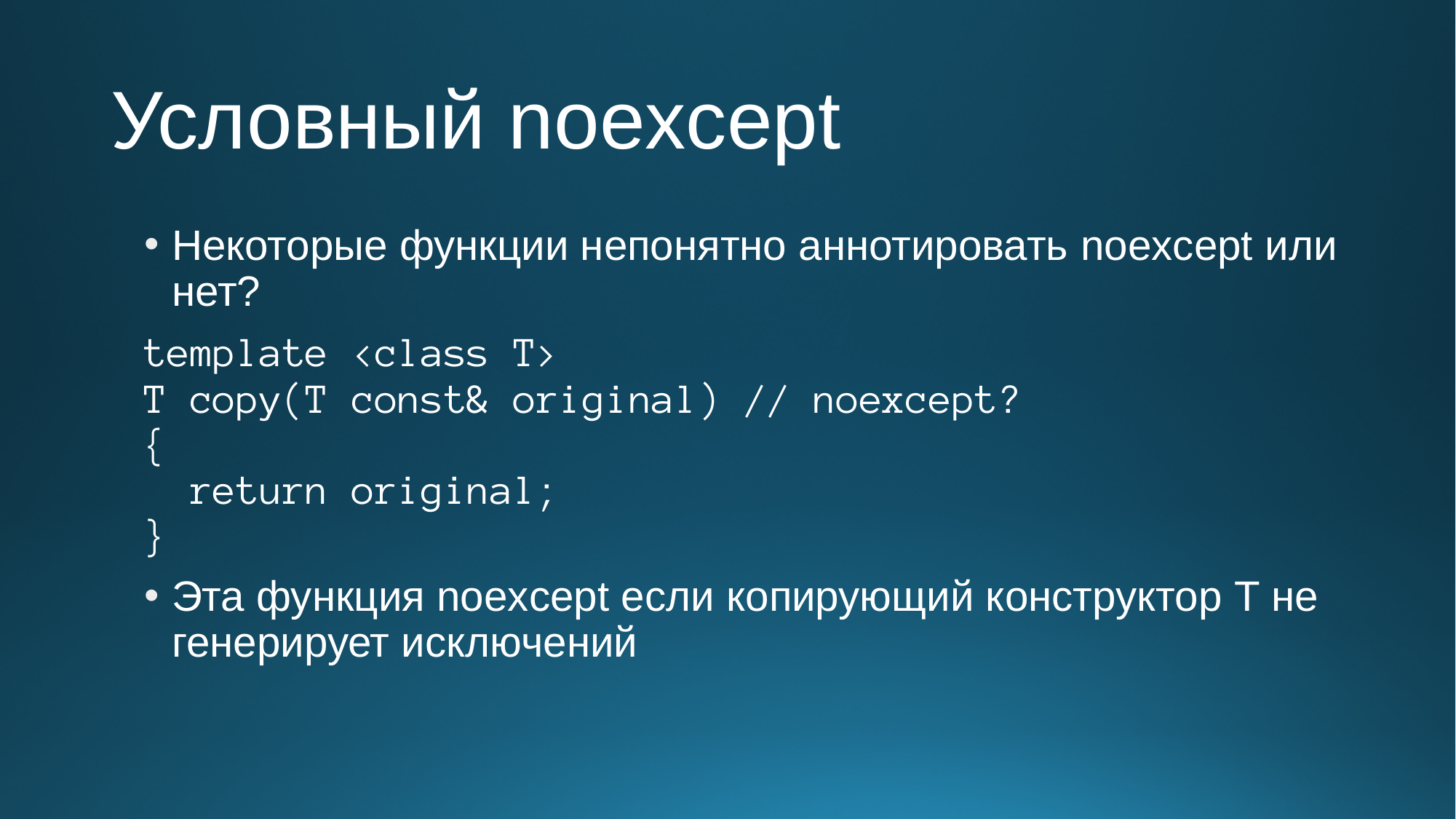

# Условный noexcept
Некоторые функции непонятно аннотировать noexcept или нет?
template <class T>
T copy(T const& original) // noexcept?
{
  return original;
}
Эта функция noexcept если копирующий конструктор T не генерирует исключений